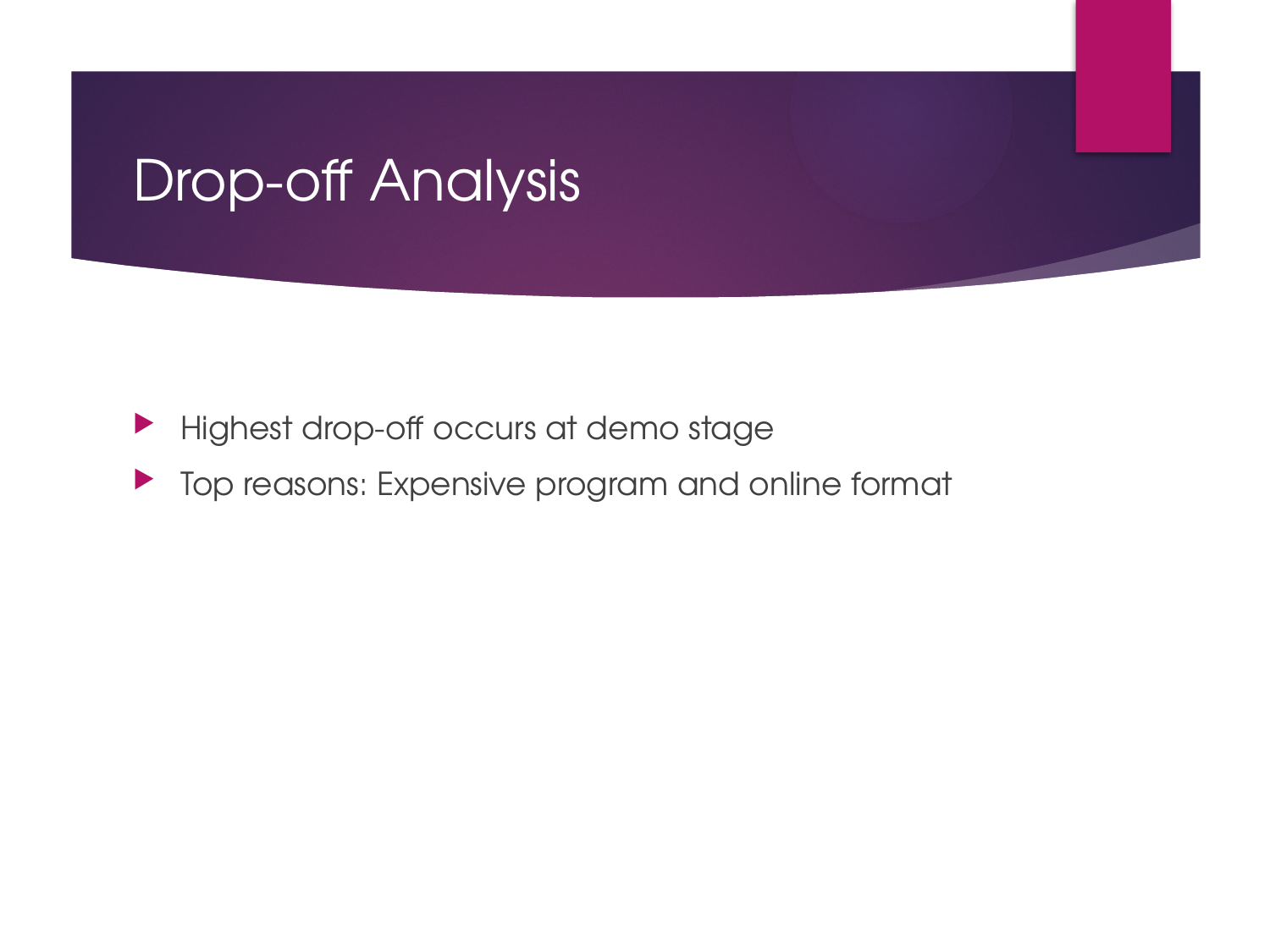

# Drop-off Analysis

Highest drop-off occurs at demo stage
Top reasons: Expensive program and online format